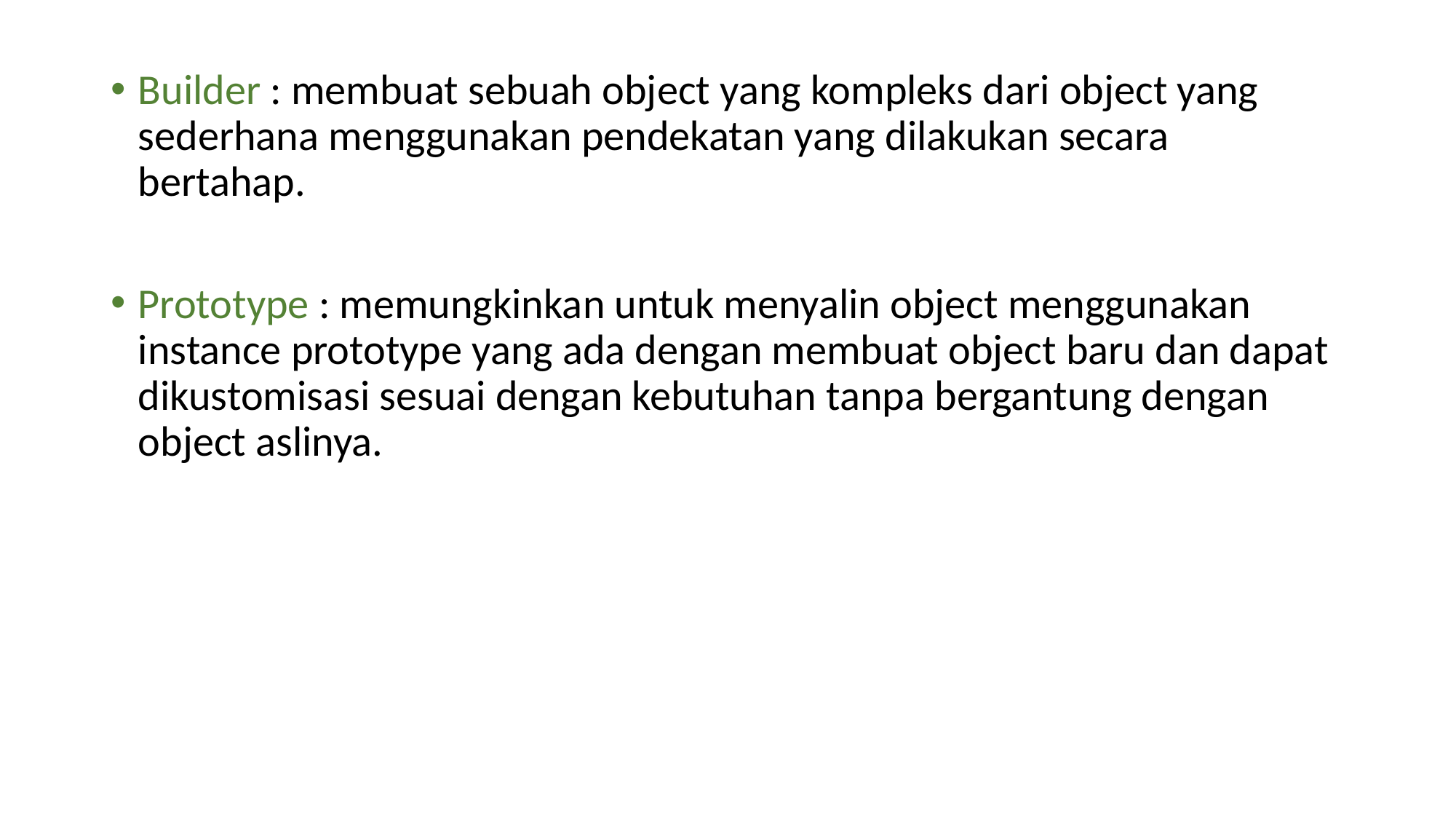

Builder : membuat sebuah object yang kompleks dari object yang sederhana menggunakan pendekatan yang dilakukan secara bertahap.

Prototype : memungkinkan untuk menyalin object menggunakan instance prototype yang ada dengan membuat object baru dan dapat dikustomisasi sesuai dengan kebutuhan tanpa bergantung dengan object aslinya.